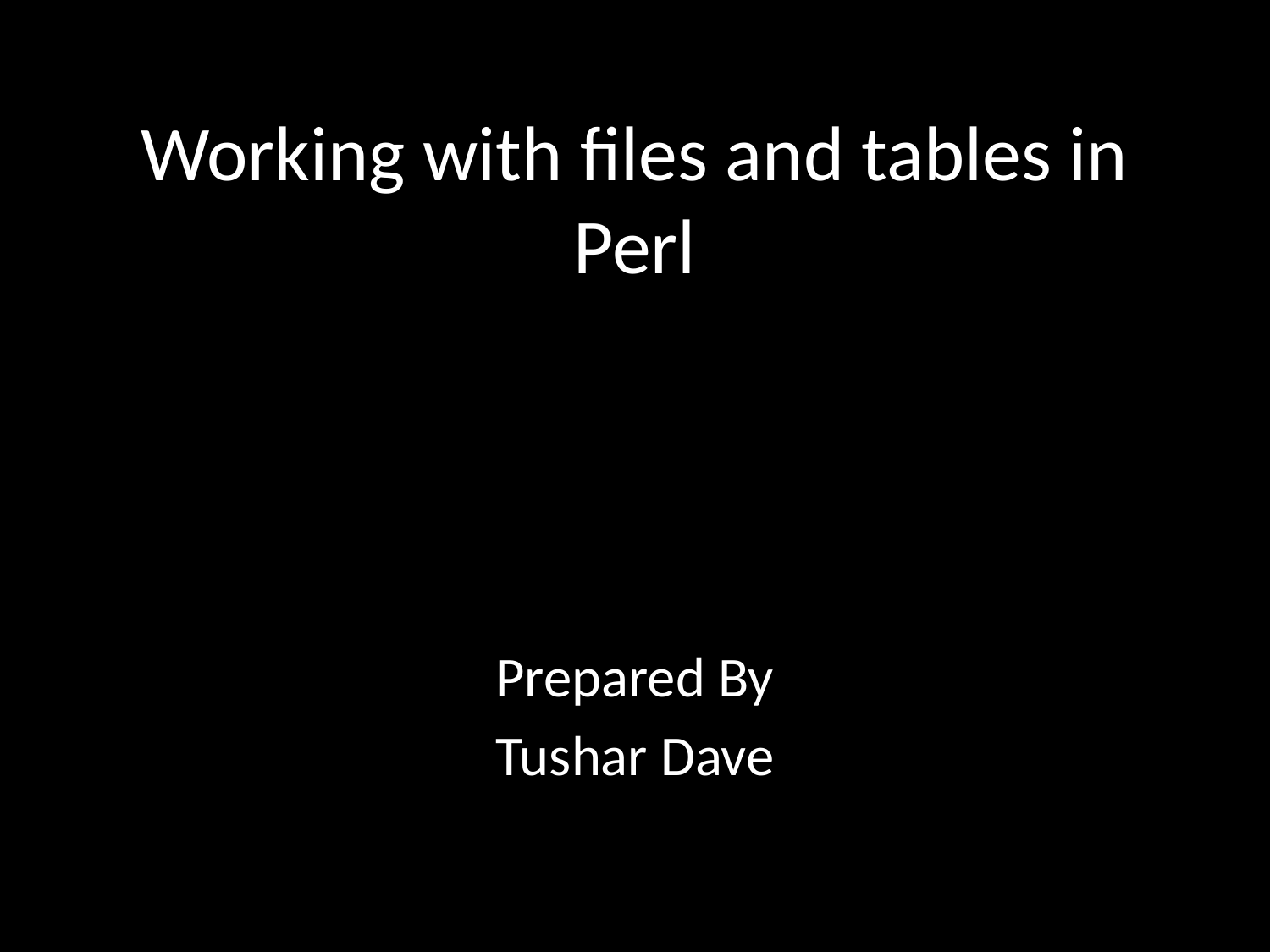

# Working with files and tables in Perl
Prepared By
Tushar Dave